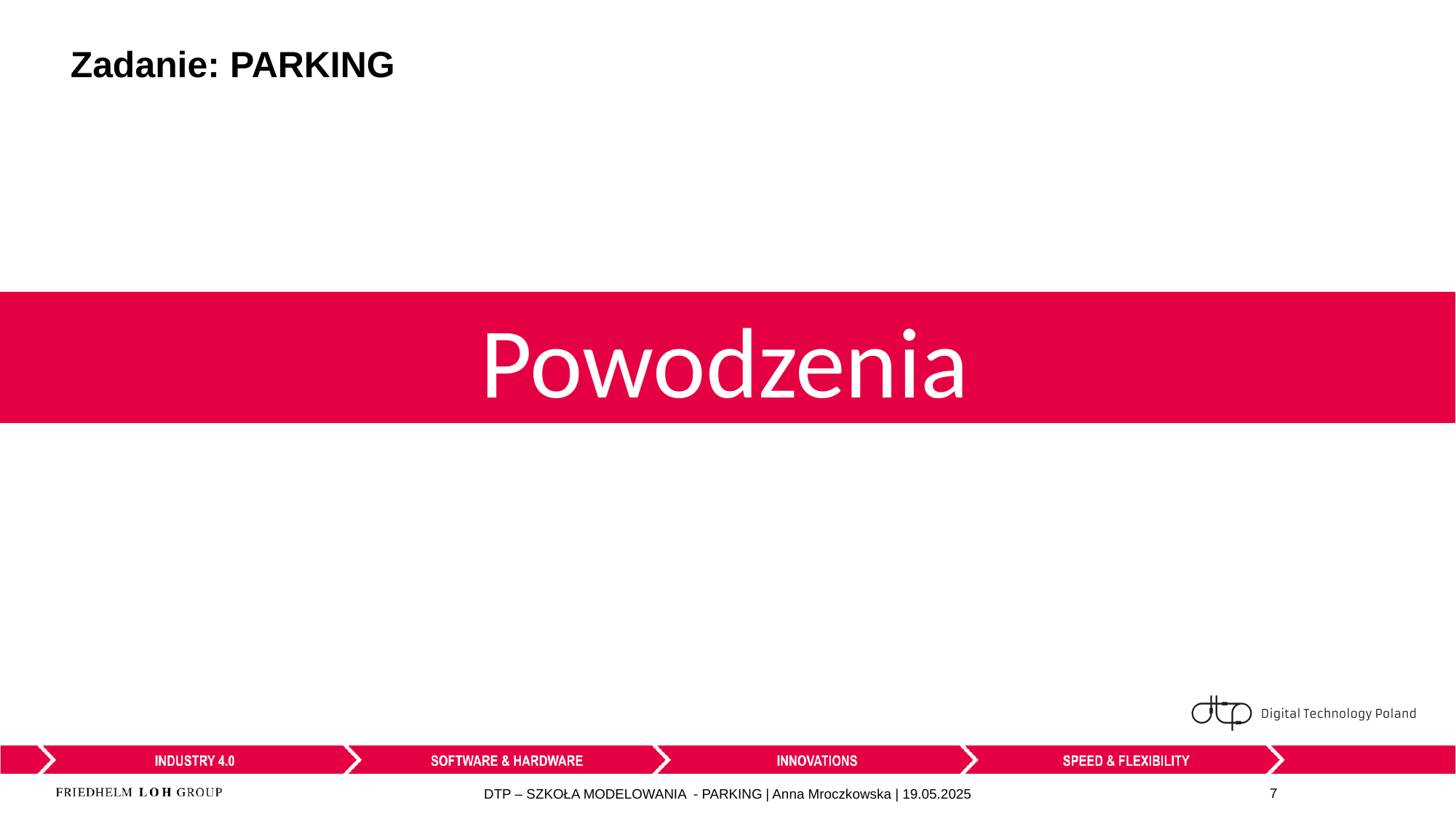

# Zadanie: PARKING

Powodzenia
DTP – SZKOŁA MODELOWANIA  - PARKING | Anna Mroczkowska | 19.05.2025
7